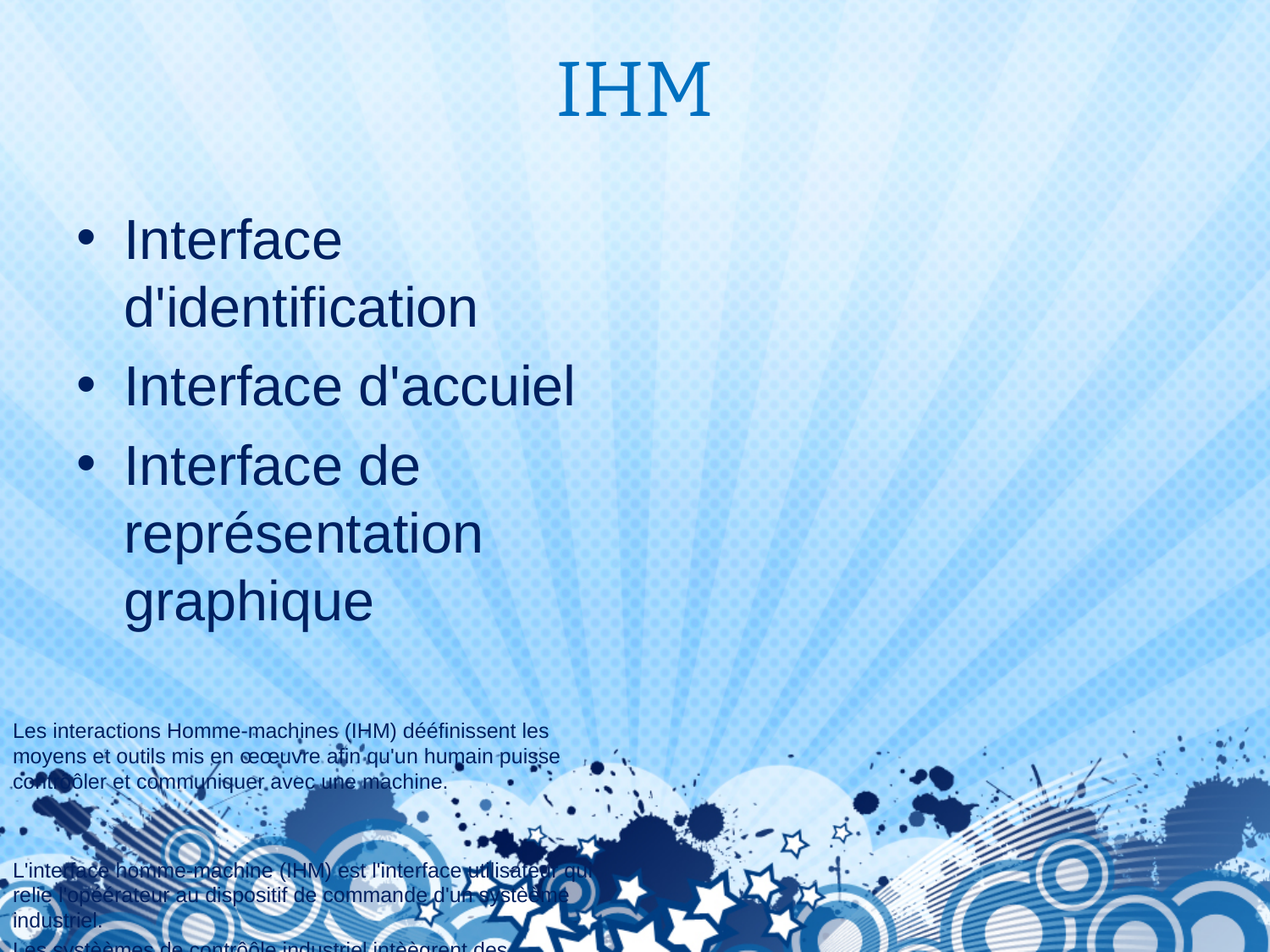

# IHM
Interface d'identification
Interface d'accuiel
Interface de représentation graphique
Les interactions Homme-machines (IHM) dééfinissent les moyens et outils mis en œœuvre afin qu'un humain puisse contrôôler et communiquer avec une machine.

L'interface homme-machine (IHM) est l'interface utilisateur qui relie l'opéérateur au dispositif de commande d'un systèème industriel.
Les systèèmes de contrôôle industriel intèègrent des ééquipements et des logiciels conççus pour surveiller et contrôôler le fonctionnement des machines-outils et des appareils associéés dans les environnements industriels, notamment ceux déésignéés sous le terme de systèème essentiel. Une IHM comprend des composants éélectroniques de signalisation et de contrôôle des systèèmes d'automatisation.
Certaines IHM traduisent les donnéées des systèèmes de contrôôle industriel en repréésentations graphiques lisibles par l'homme. Dans l'IHM, l'opéérateur voit des schéémas des systèèmes ; il peut par exemple activer et déésactiver des interrupteurs et des pompes ou augmenter ou rééduire des tempéératures.

L'accessibilitéé des IHM pose un risque pour la séécuritéé des systèèmes industriels. En effet, les systèèmes en eux-mêêmes éétaient jusque-làà considééréés comme hors d'atteinte des programmes malveillants car non connectéés àà Internet. Or, dans certains cas, les administrateurs déésactivent déélibééréément les dispositifs de séécuritéé.

Au fil du temps l'ééquipe et moi rééalise que il faut savoir si c'est un utilisateur qui travail pour une entreprise (ex: un professeur) qui utilise l'application, donc j'ai rajouter un espace d'identification qui sera la premier page avant d'utiliser l'application. Nous avons aussi suggééréé que l'utilisateur puis choisir la climatiseur (ou plusieurs et les contrôôlent simultanéément), alors un interface est produite pour que l'utilisateur puise séélectionner un ou plusieurs climatiseur.